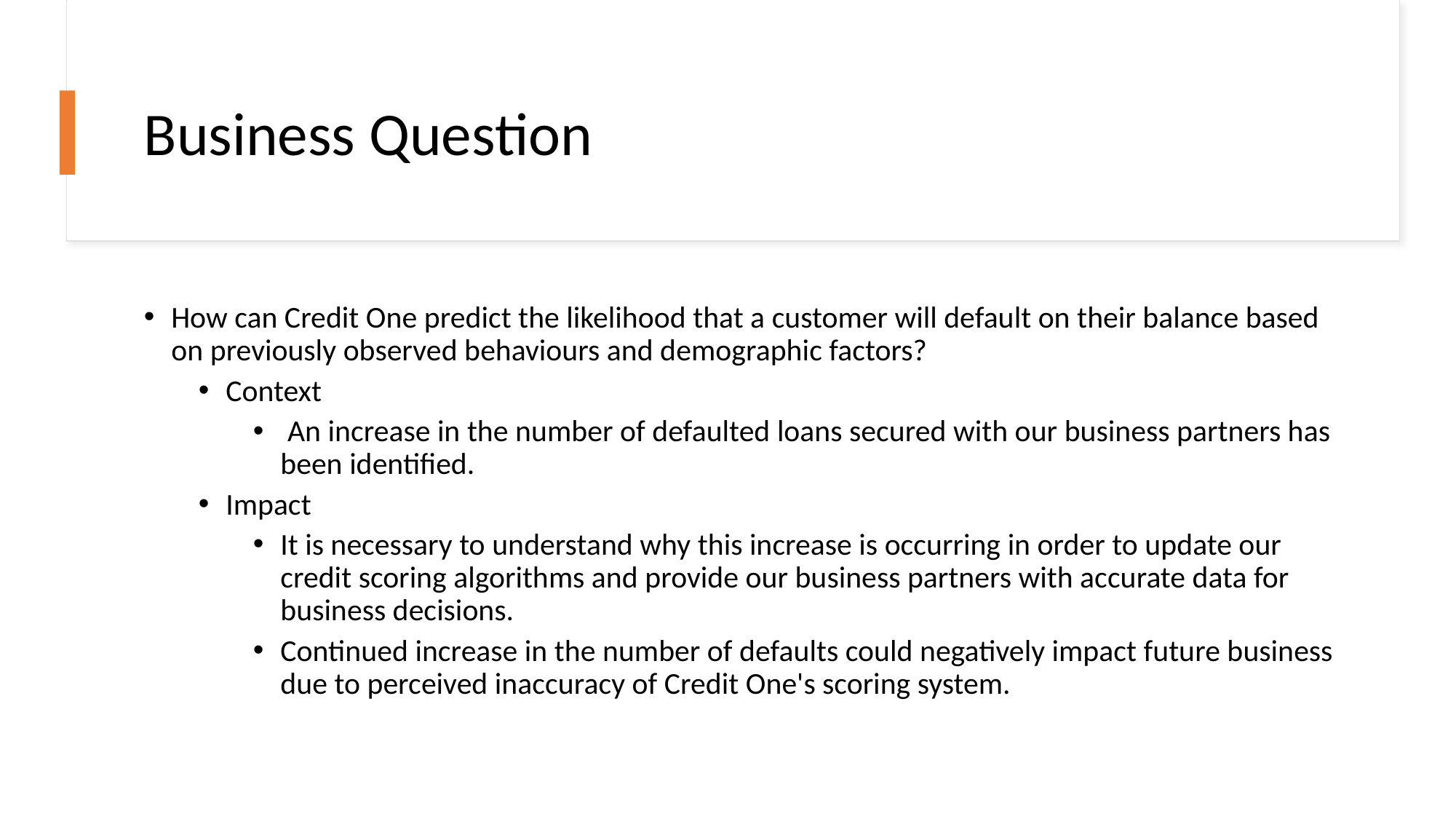

# Business Question

How can Credit One predict the likelihood that a customer will default on their balance based on previously observed behaviours and demographic factors?
Context
 An increase in the number of defaulted loans secured with our business partners has been identified.
Impact
It is necessary to understand why this increase is occurring in order to update our credit scoring algorithms and provide our business partners with accurate data for business decisions.
Continued increase in the number of defaults could negatively impact future business due to perceived inaccuracy of Credit One's scoring system.